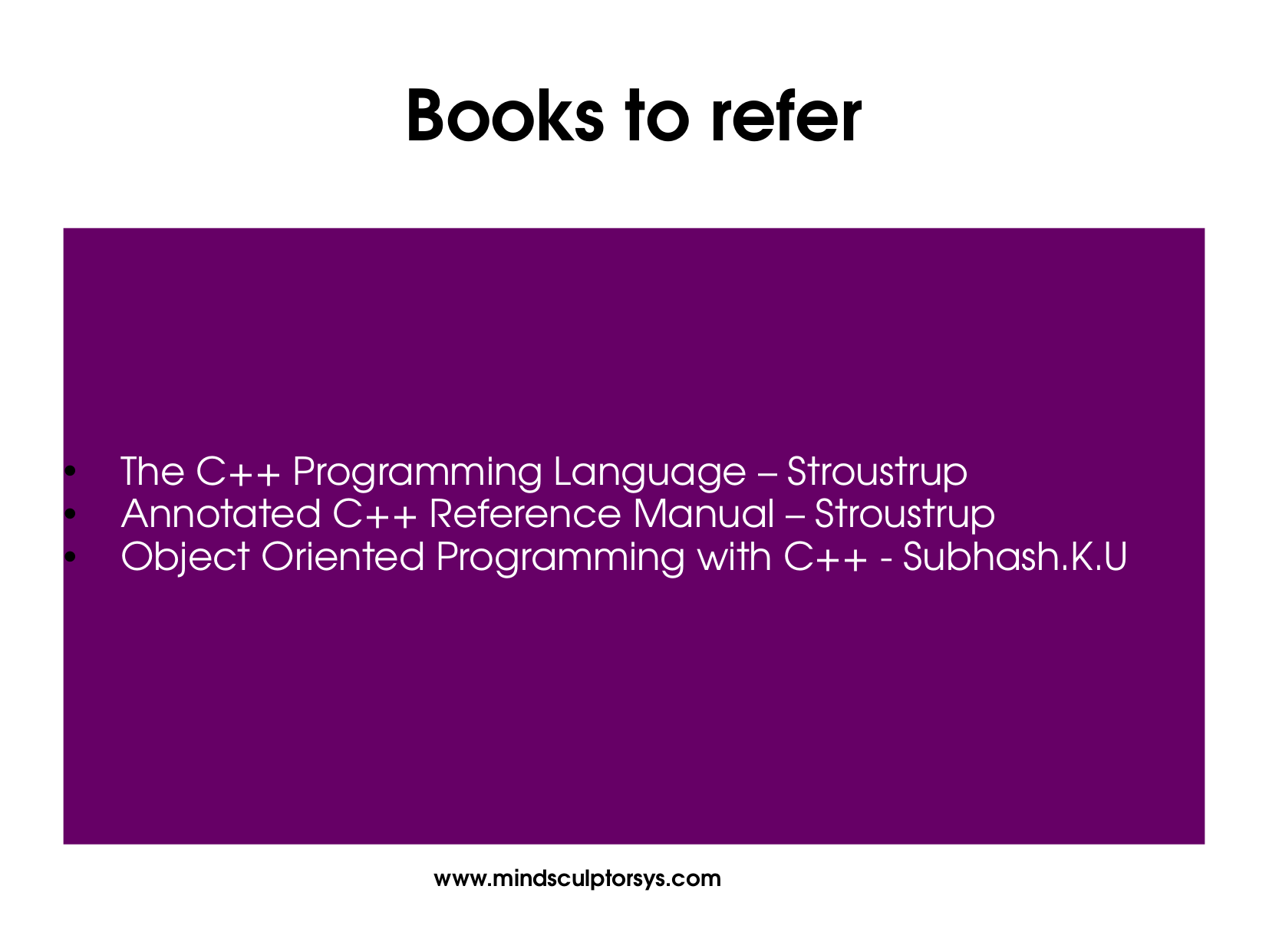

# Books to refer
The C++ Programming Language – Stroustrup
Annotated C++ Reference Manual – Stroustrup
Object Oriented Programming with C++ - Subhash.K.U

www.mindsculptorsys.com